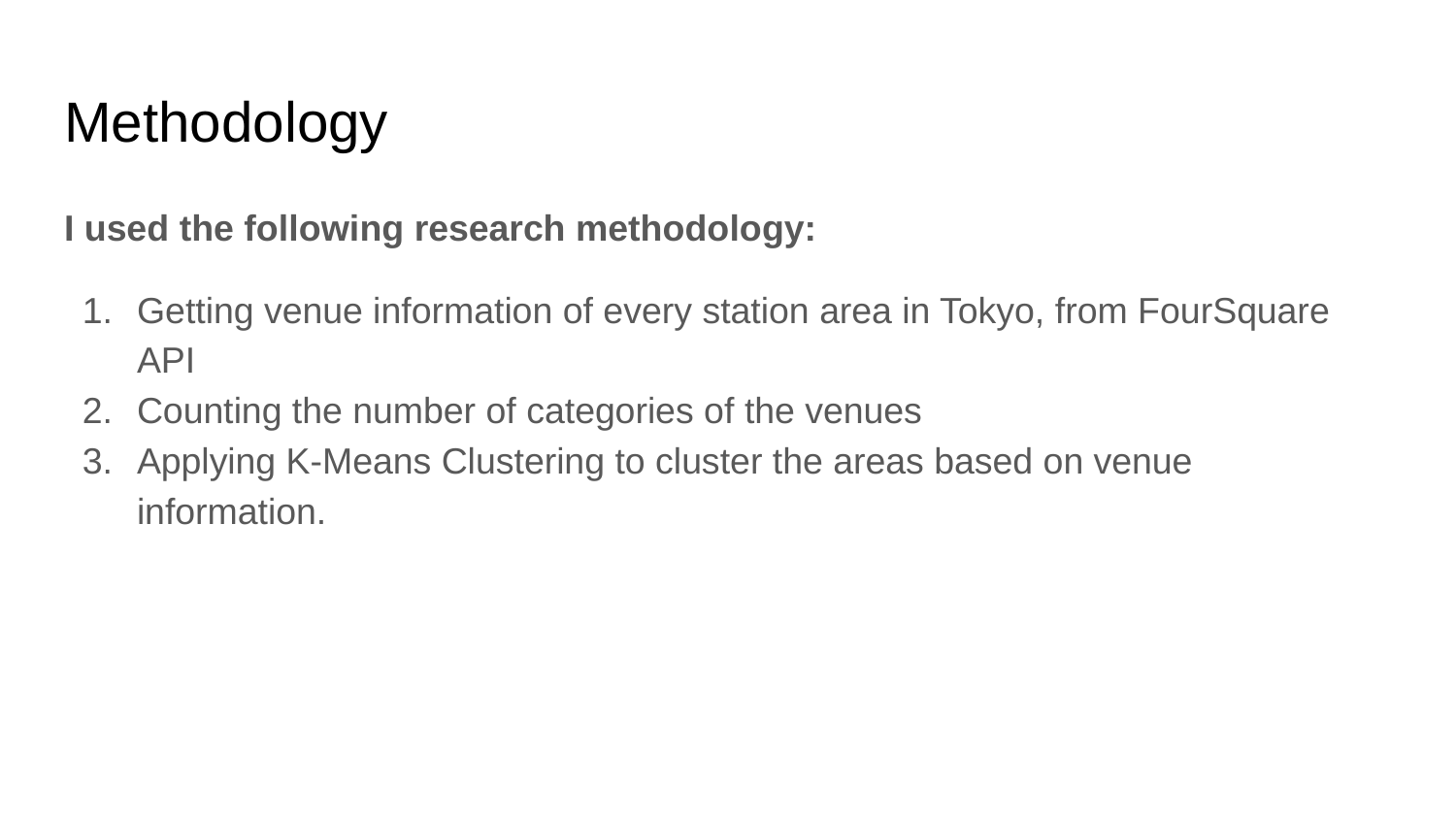

# Methodology
I used the following research methodology:
Getting venue information of every station area in Tokyo, from FourSquare API
Counting the number of categories of the venues
Applying K-Means Clustering to cluster the areas based on venue information.